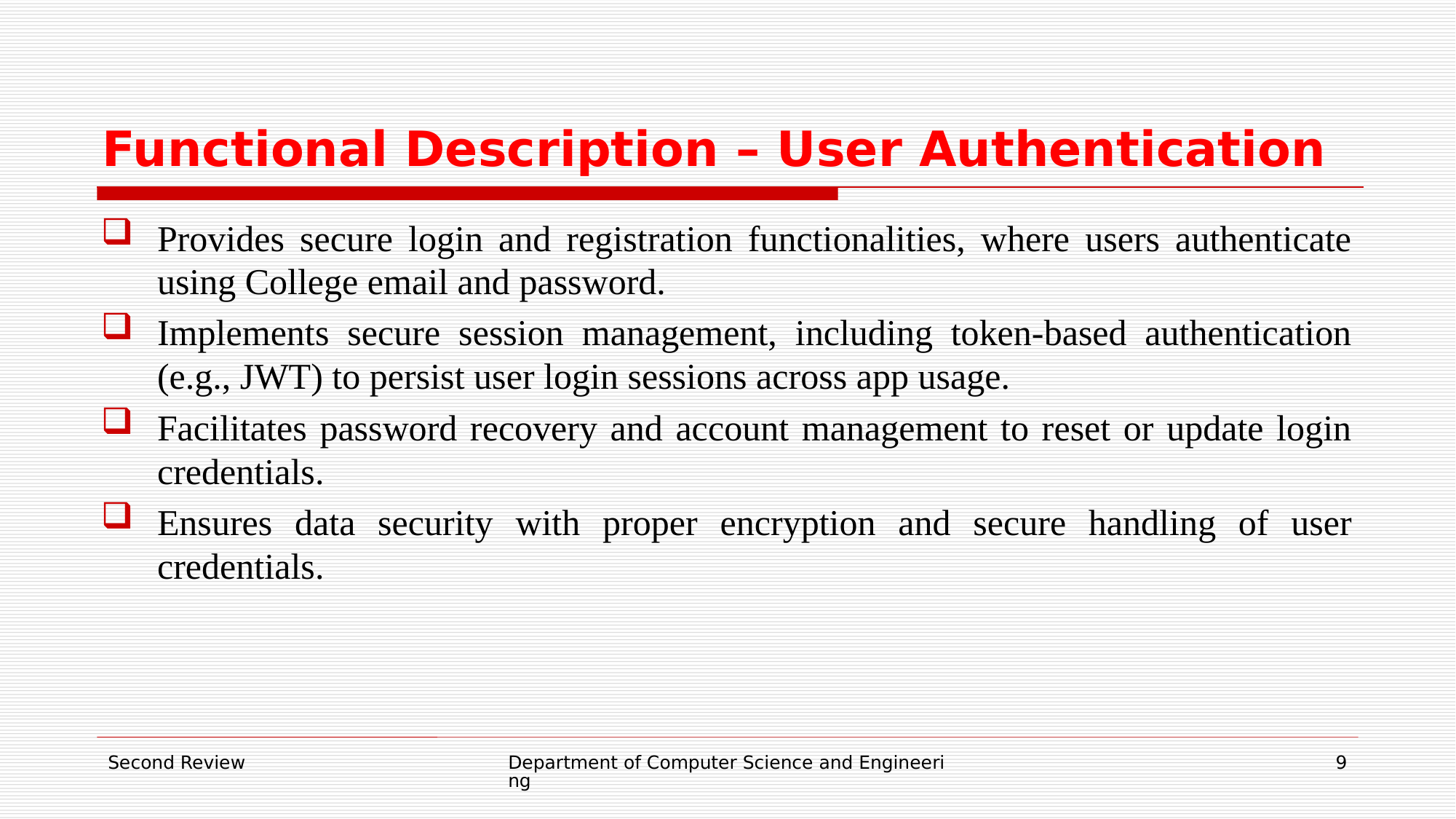

# Functional Description – User Authentication
Provides secure login and registration functionalities, where users authenticate using College email and password.
Implements secure session management, including token-based authentication (e.g., JWT) to persist user login sessions across app usage.
Facilitates password recovery and account management to reset or update login credentials.
Ensures data security with proper encryption and secure handling of user credentials.

Second Review
Department of Computer Science and Engineering
9